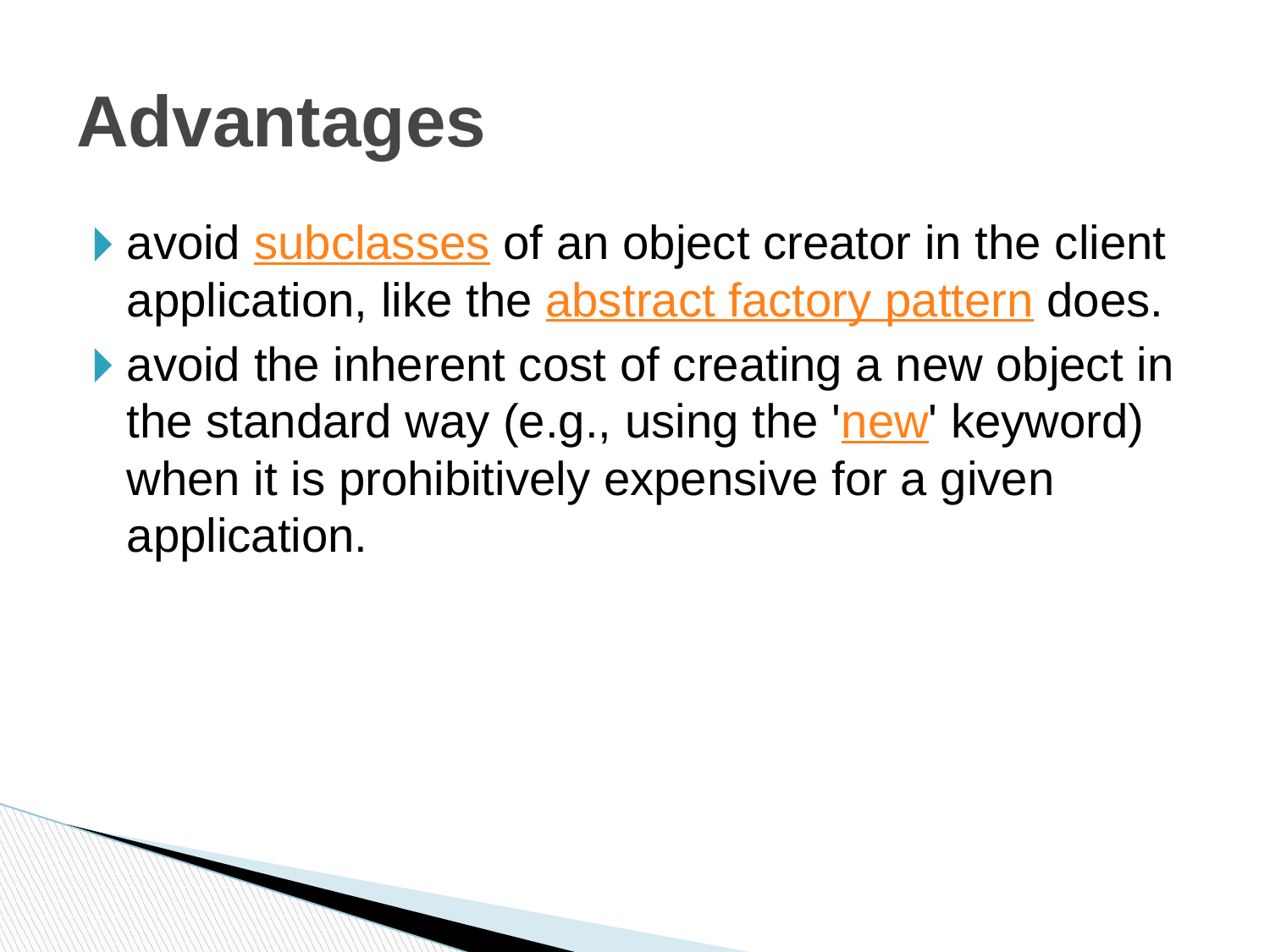

# Advantages
avoid subclasses of an object creator in the client application, like the abstract factory pattern does.
avoid the inherent cost of creating a new object in the standard way (e.g., using the 'new' keyword) when it is prohibitively expensive for a given application.